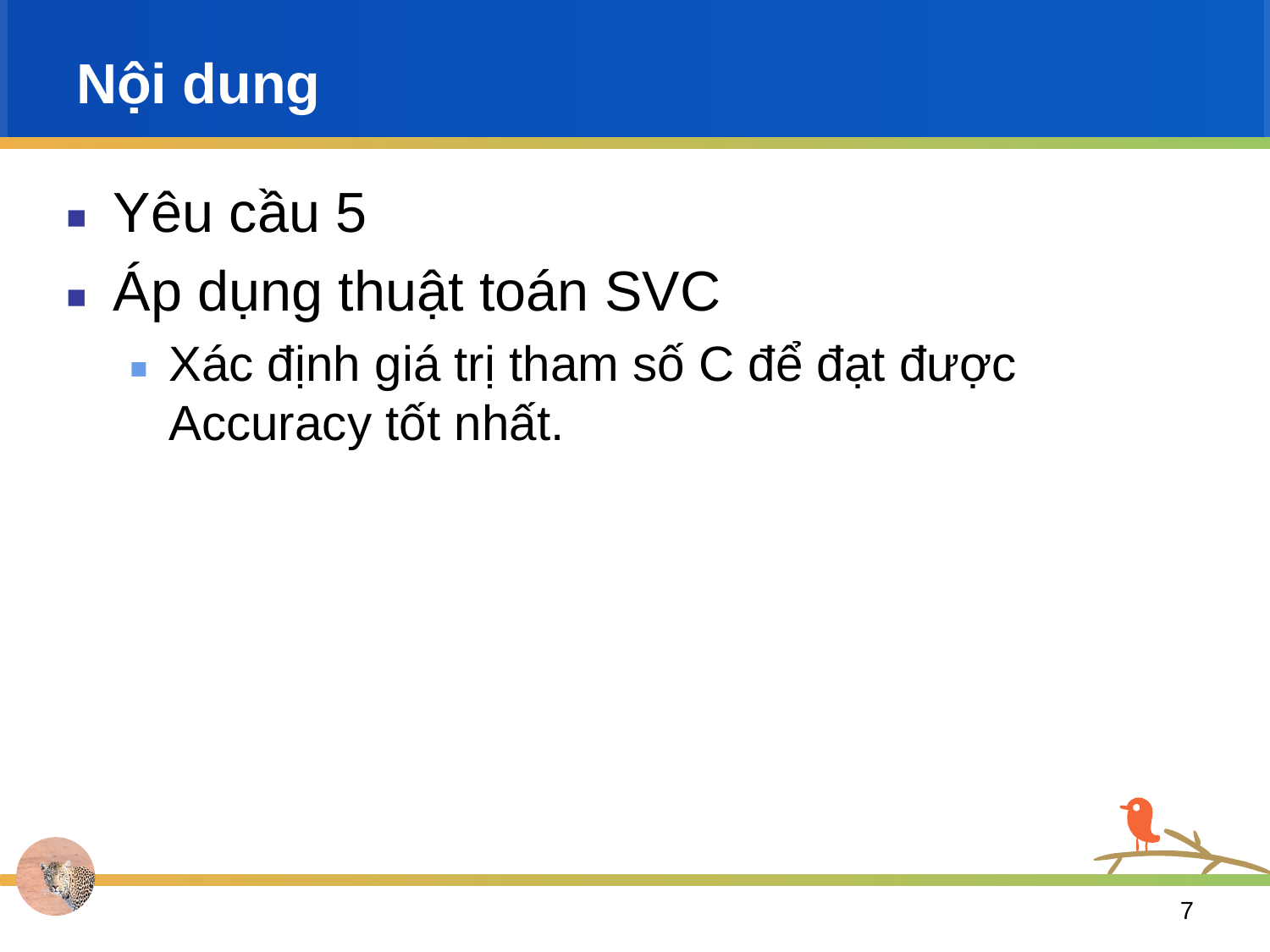

# Nội dung
Yêu cầu 5
Áp dụng thuật toán SVC
Xác định giá trị tham số C để đạt được Accuracy tốt nhất.

7